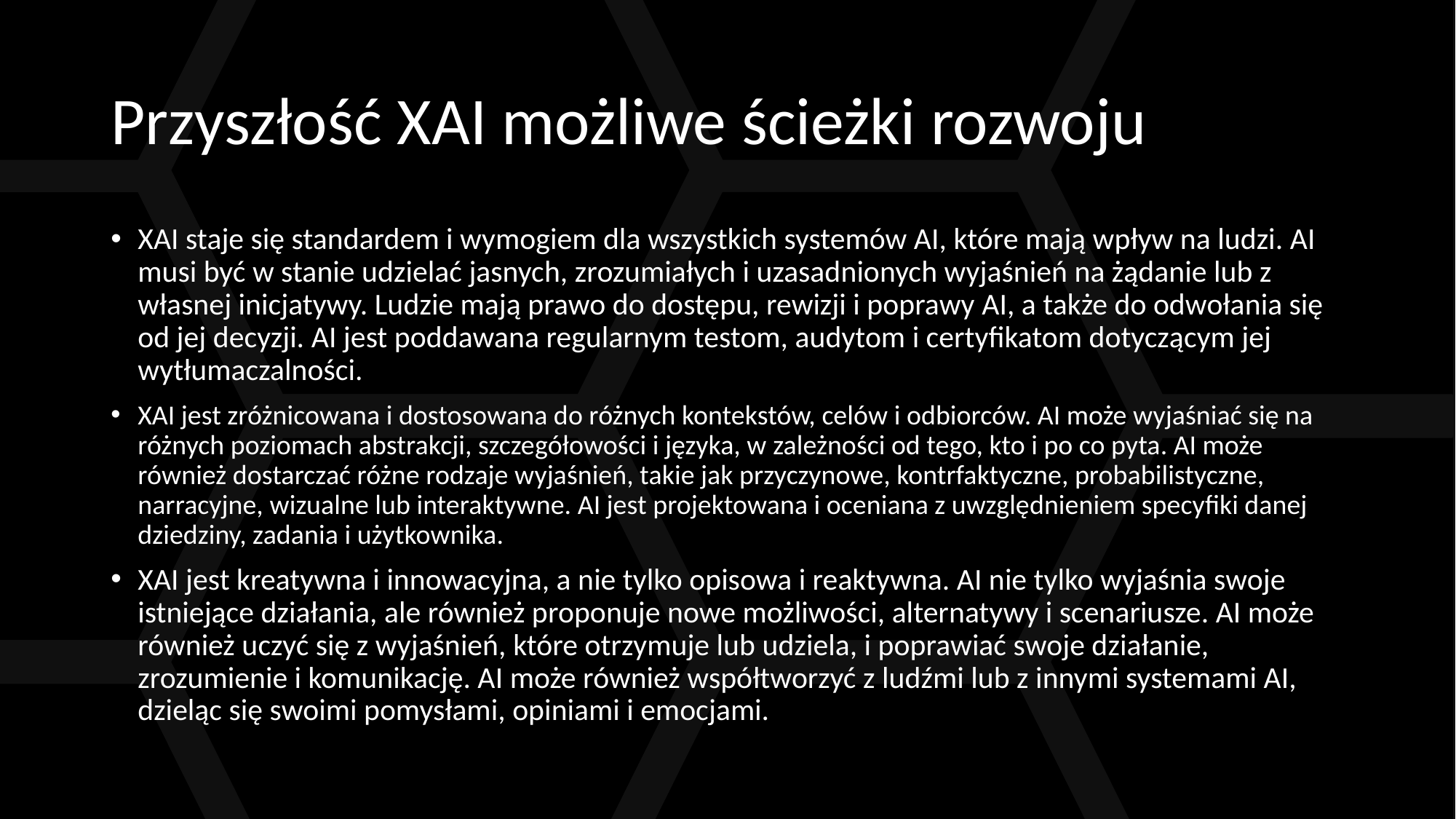

# Przyszłość XAI możliwe ścieżki rozwoju
XAI staje się standardem i wymogiem dla wszystkich systemów AI, które mają wpływ na ludzi. AI musi być w stanie udzielać jasnych, zrozumiałych i uzasadnionych wyjaśnień na żądanie lub z własnej inicjatywy. Ludzie mają prawo do dostępu, rewizji i poprawy AI, a także do odwołania się od jej decyzji. AI jest poddawana regularnym testom, audytom i certyfikatom dotyczącym jej wytłumaczalności.
XAI jest zróżnicowana i dostosowana do różnych kontekstów, celów i odbiorców. AI może wyjaśniać się na różnych poziomach abstrakcji, szczegółowości i języka, w zależności od tego, kto i po co pyta. AI może również dostarczać różne rodzaje wyjaśnień, takie jak przyczynowe, kontrfaktyczne, probabilistyczne, narracyjne, wizualne lub interaktywne. AI jest projektowana i oceniana z uwzględnieniem specyfiki danej dziedziny, zadania i użytkownika.
XAI jest kreatywna i innowacyjna, a nie tylko opisowa i reaktywna. AI nie tylko wyjaśnia swoje istniejące działania, ale również proponuje nowe możliwości, alternatywy i scenariusze. AI może również uczyć się z wyjaśnień, które otrzymuje lub udziela, i poprawiać swoje działanie, zrozumienie i komunikację. AI może również współtworzyć z ludźmi lub z innymi systemami AI, dzieląc się swoimi pomysłami, opiniami i emocjami.